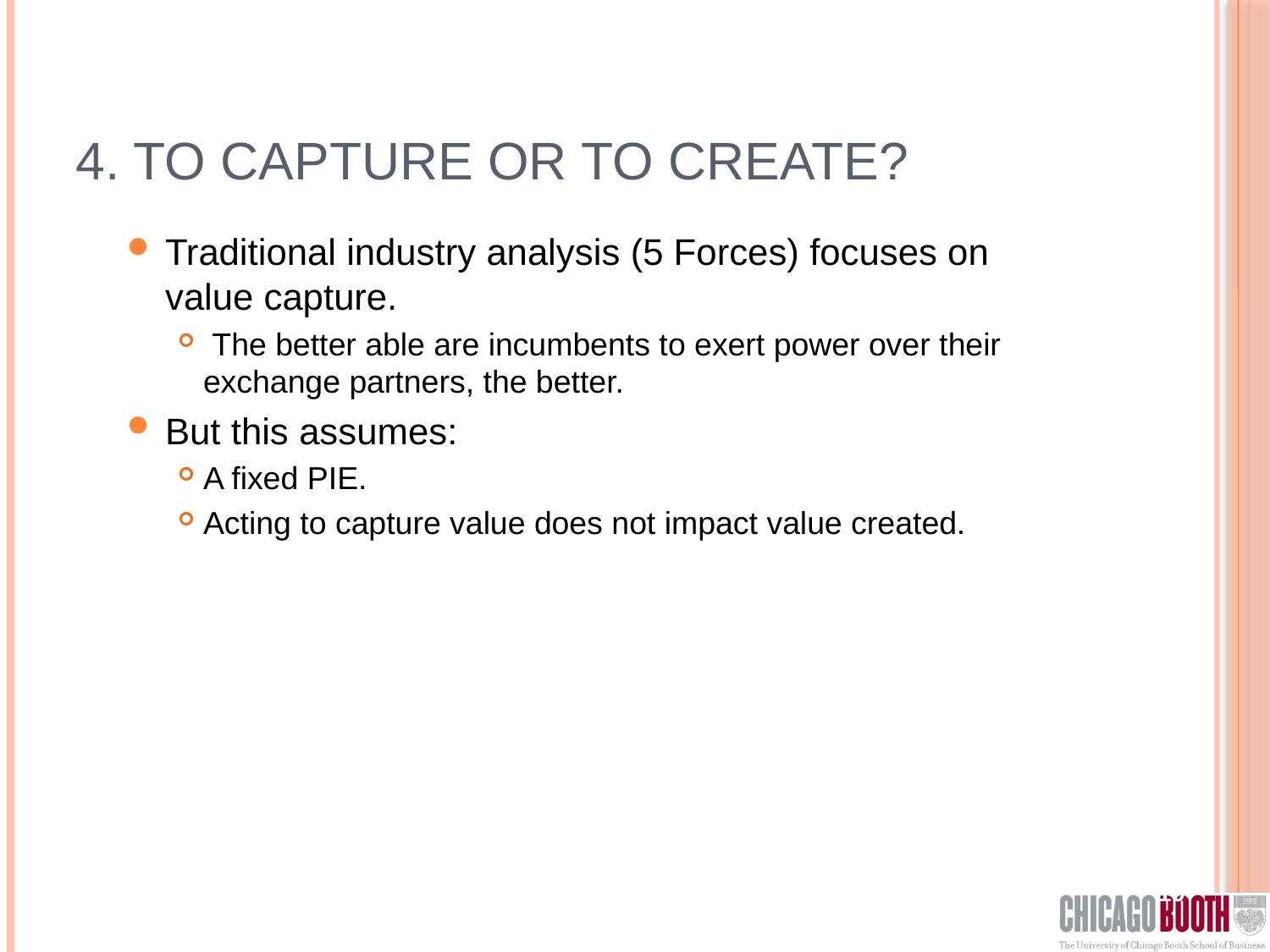

# 4. To Capture or to Create?
Traditional industry analysis (5 Forces) focuses on value capture.
 The better able are incumbents to exert power over their exchange partners, the better.
But this assumes:
A fixed PIE.
Acting to capture value does not impact value created.
Garicano/Cola 10